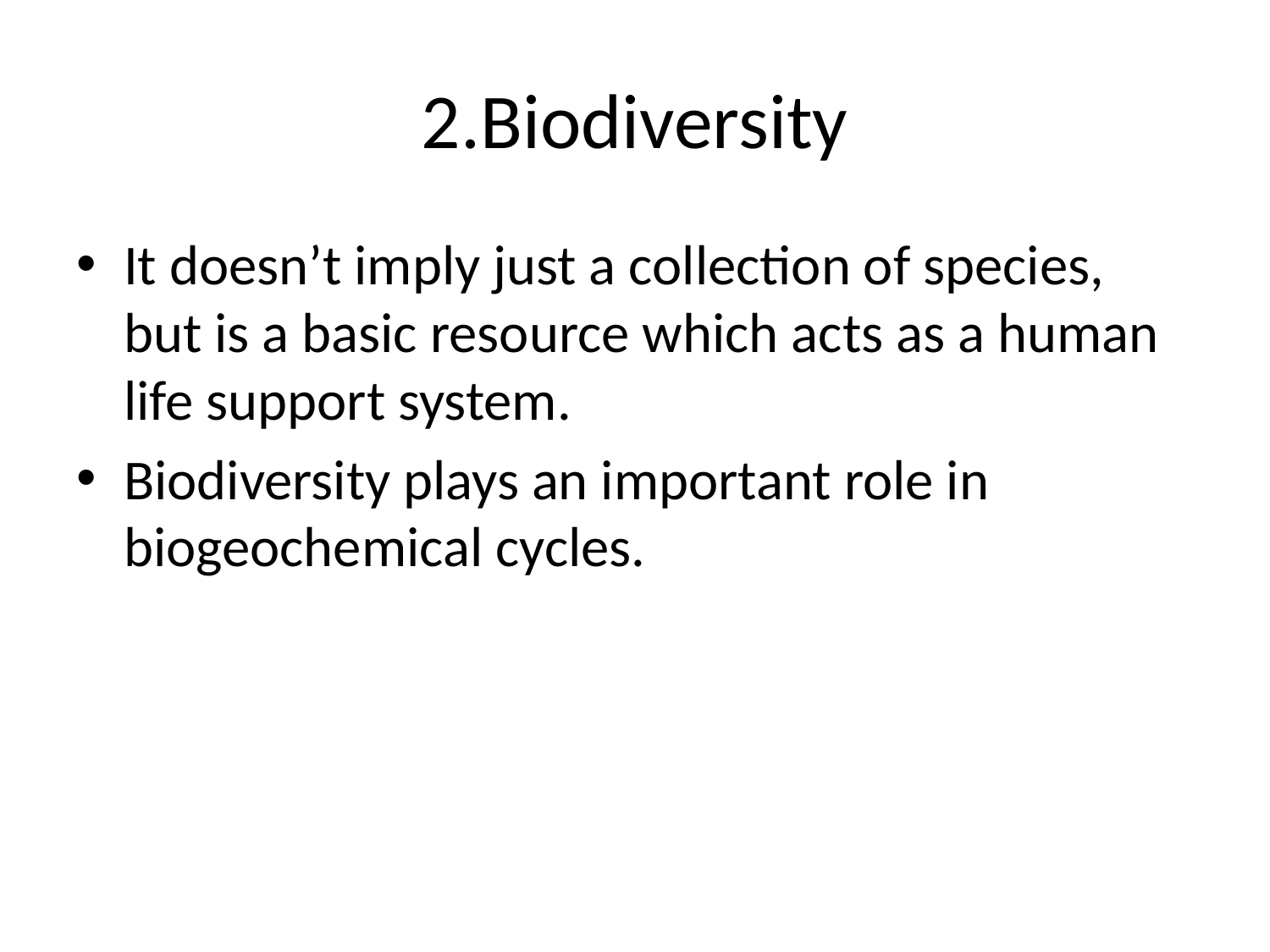

# 2.Biodiversity
It doesn’t imply just a collection of species, but is a basic resource which acts as a human life support system.
Biodiversity plays an important role in biogeochemical cycles.